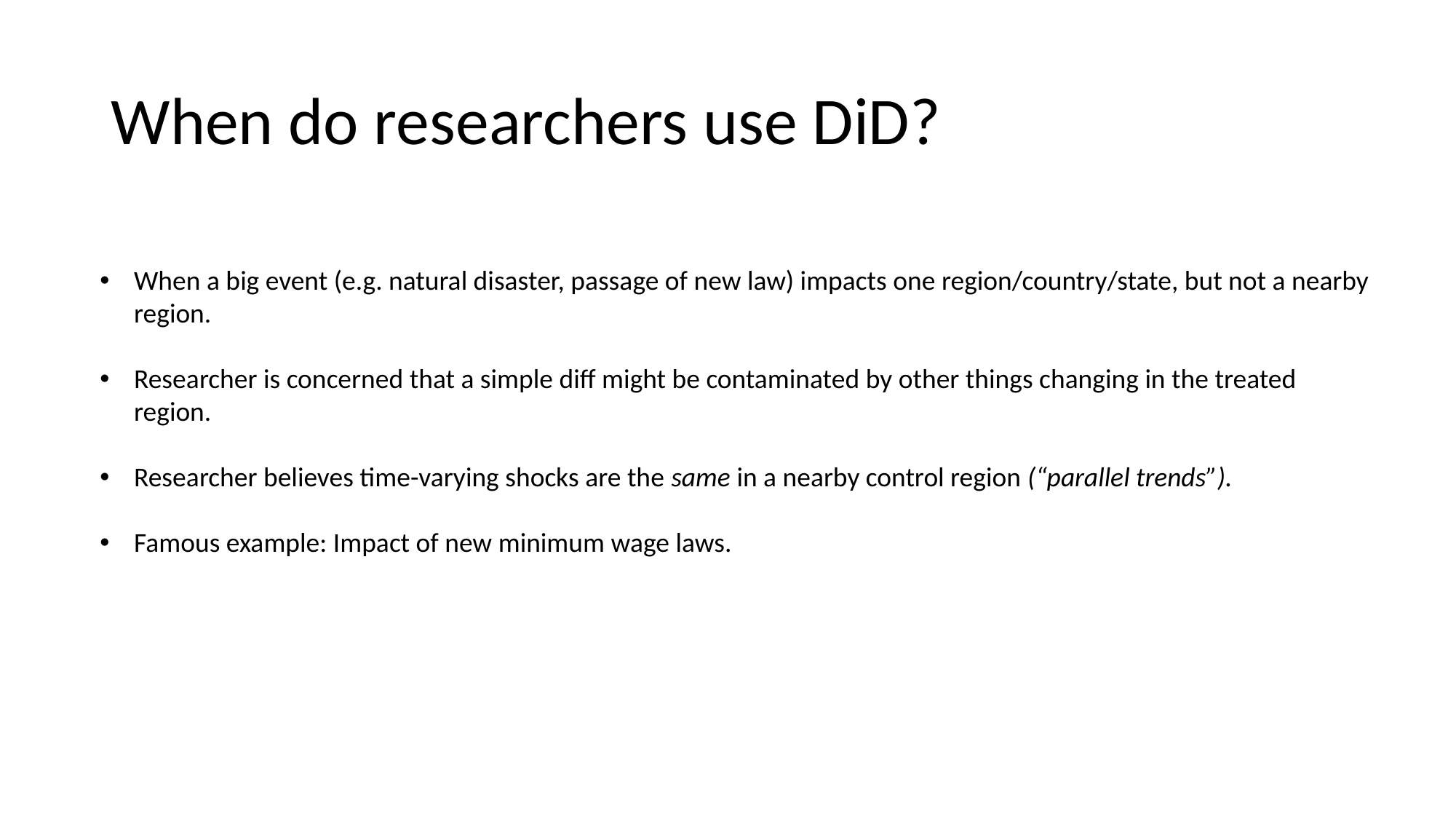

# When do researchers use DiD?
When a big event (e.g. natural disaster, passage of new law) impacts one region/country/state, but not a nearby region.

Researcher is concerned that a simple diff might be contaminated by other things changing in the treated region.

Researcher believes time-varying shocks are the same in a nearby control region (“parallel trends”).

Famous example: Impact of new minimum wage laws.